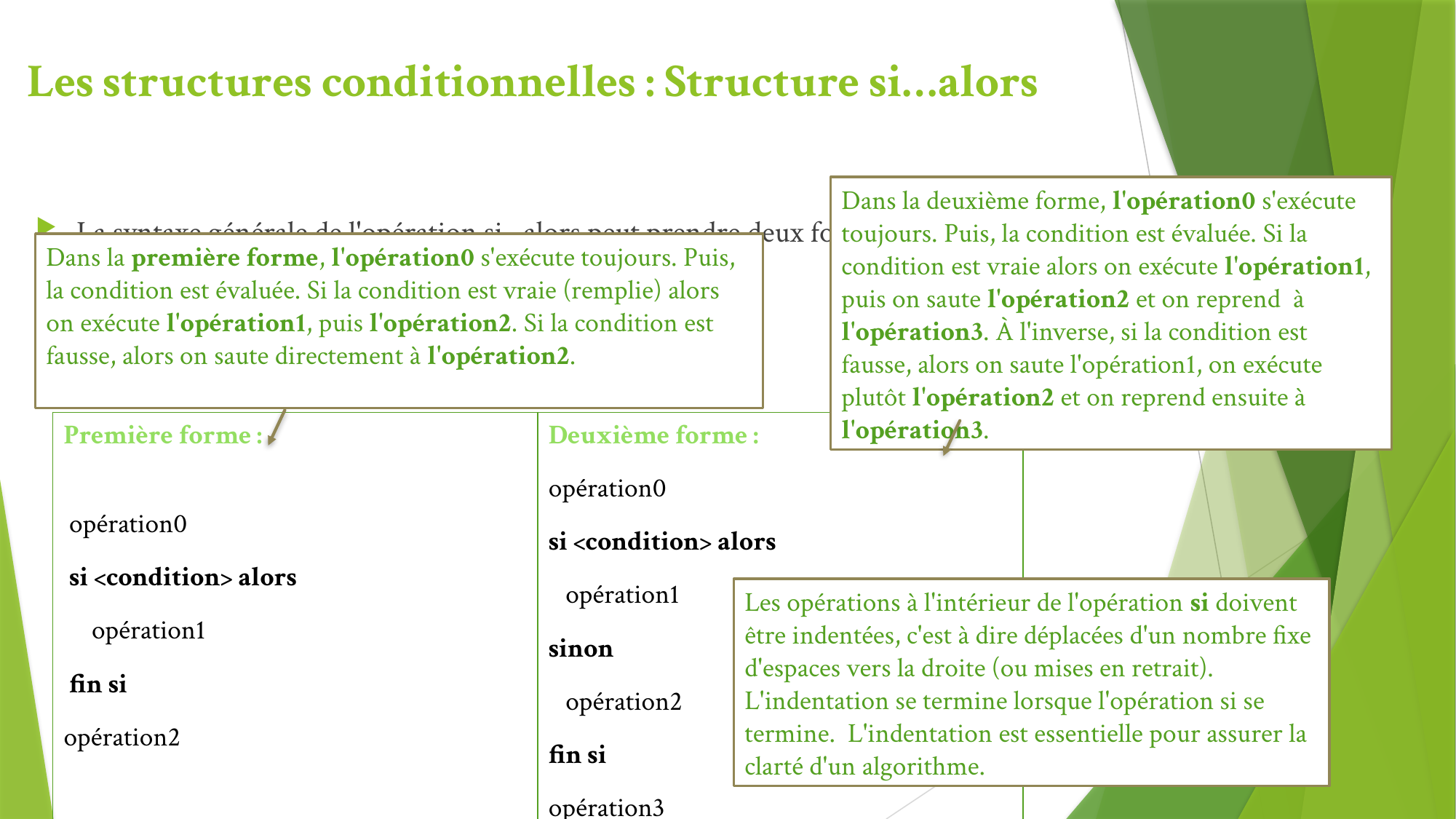

# Les structures conditionnelles : Structure si…alors

La syntaxe générale de l'opération si...alors peut prendre deux formes :
la forme si...alors
et la forme si ...alors ...sinon.
Dans la deuxième forme, l'opération0 s'exécute toujours. Puis, la condition est évaluée. Si la condition est vraie alors on exécute l'opération1, puis on saute l'opération2 et on reprend  à l'opération3. À l'inverse, si la condition est fausse, alors on saute l'opération1, on exécute plutôt l'opération2 et on reprend ensuite à l'opération3.
Dans la première forme, l'opération0 s'exécute toujours. Puis, la condition est évaluée. Si la condition est vraie (remplie) alors on exécute l'opération1, puis l'opération2. Si la condition est fausse, alors on saute directement à l'opération2.

| Première forme : opération0 si <condition> alors opération1 fin si opération2 | Deuxième forme : opération0 si <condition> alors opération1 sinon opération2 fin si opération3 |
| --- | --- |
Les opérations à l'intérieur de l'opération si doivent être indentées, c'est à dire déplacées d'un nombre fixe d'espaces vers la droite (ou mises en retrait). L'indentation se termine lorsque l'opération si se termine.  L'indentation est essentielle pour assurer la clarté d'un algorithme.